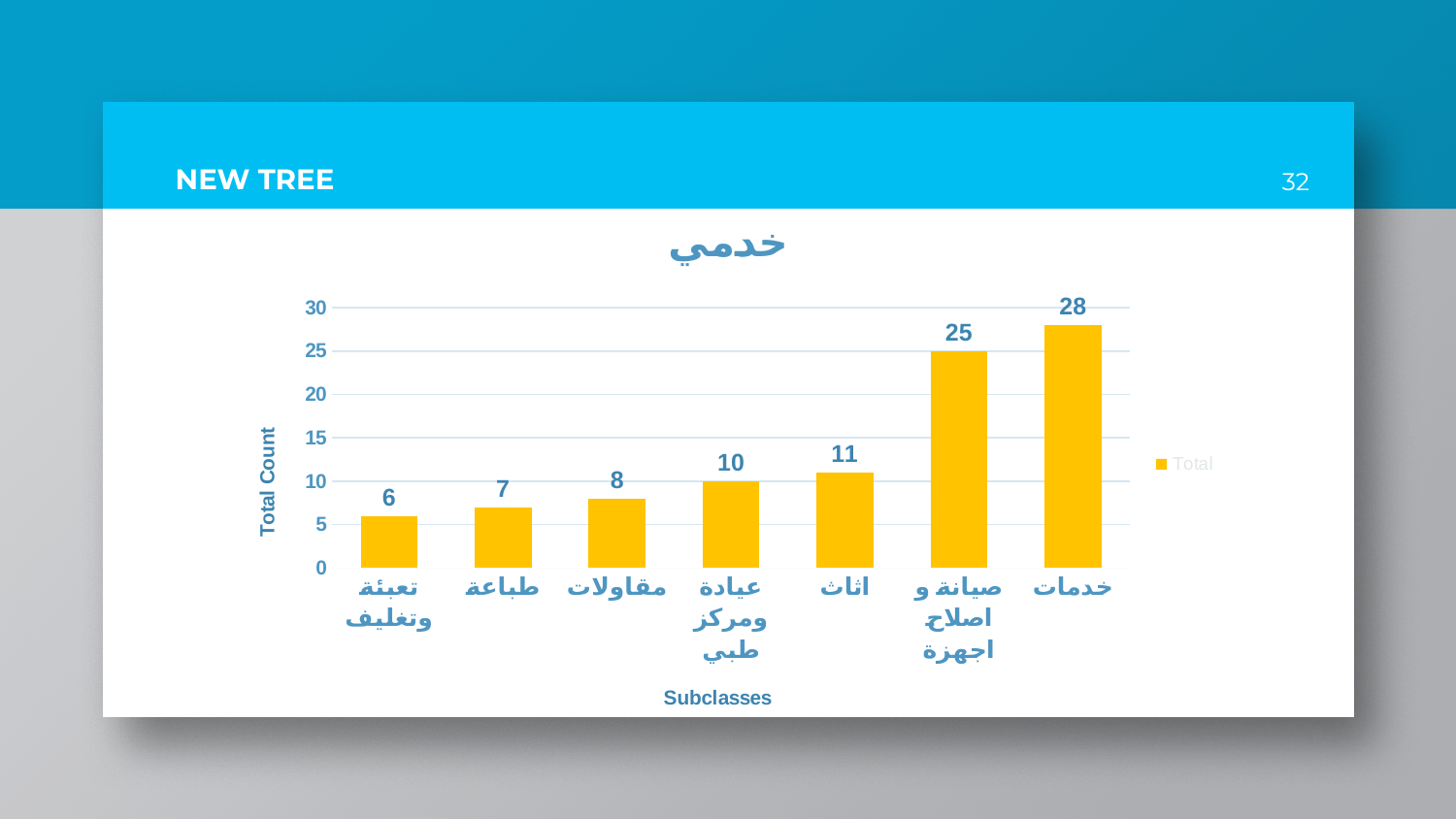

# NEW TREE
32

### Chart: خدمي

| Category | Total |
|---|---|
| تعبئة وتغليف | 6.0 |
| طباعة | 7.0 |
| مقاولات | 8.0 |
| عيادة ومركز طبي | 10.0 |
| اثاث | 11.0 |
| صيانة و اصلاح اجهزة | 25.0 |
| خدمات | 28.0 |
10
50
12
7
60
69